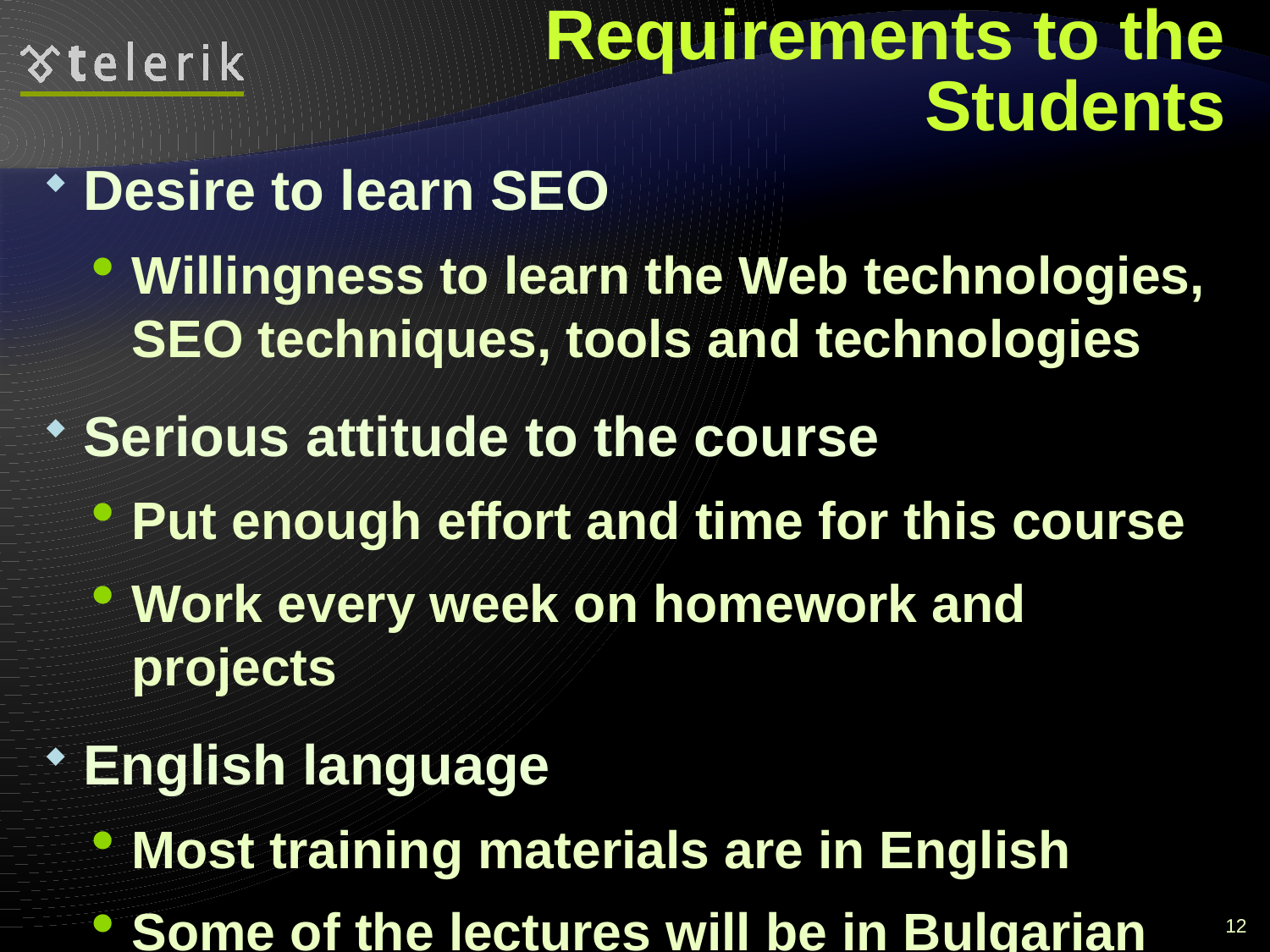

# Requirements to the Students
Desire to learn SEO
Willingness to learn the Web technologies, SEO techniques, tools and technologies
Serious attitude to the course
Put enough effort and time for this course
Work every week on homework and projects
English language
Most training materials are in English
Some of the lectures will be in Bulgarian
12